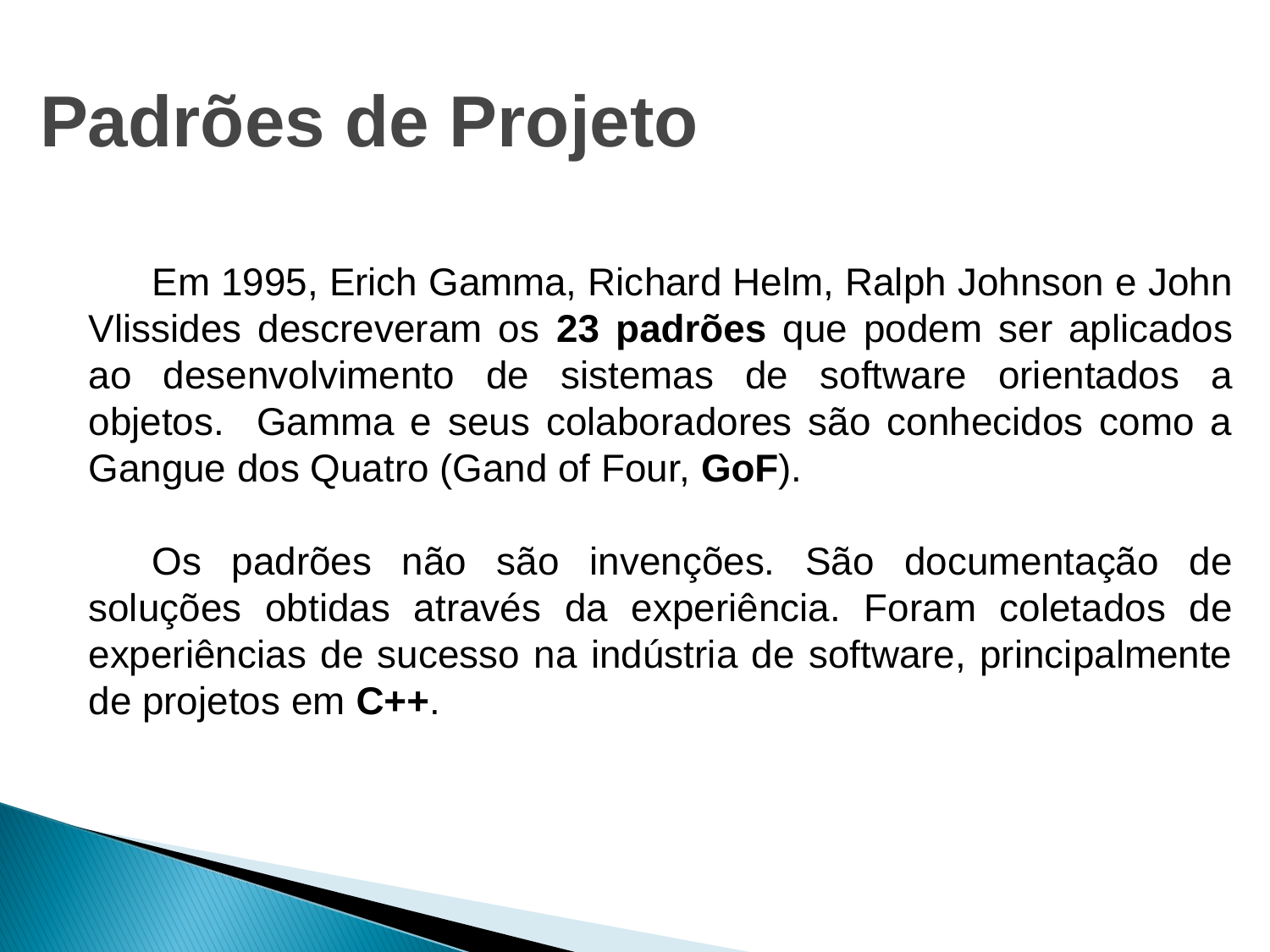

# Padrões de Projeto

Em 1995, Erich Gamma, Richard Helm, Ralph Johnson e John Vlissides descreveram os 23 padrões que podem ser aplicados ao desenvolvimento de sistemas de software orientados a objetos.  Gamma e seus colaboradores são conhecidos como a Gangue dos Quatro (Gand of Four, GoF).

Os padrões não são invenções. São documentação de soluções obtidas através da experiência. Foram coletados de experiências de sucesso na indústria de software, principalmente de projetos em C++.